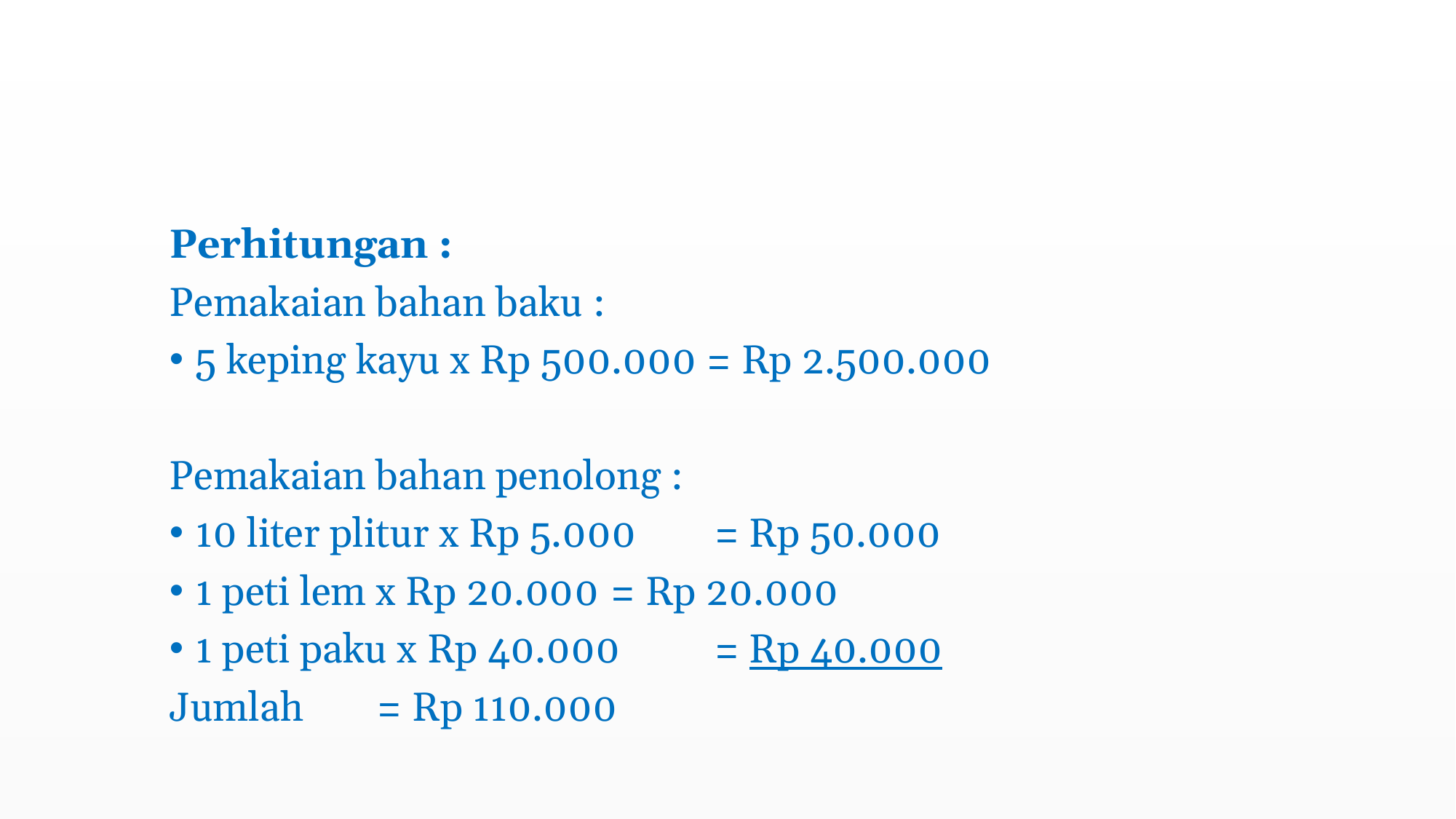

#
Perhitungan :
Pemakaian bahan baku :
5 keping kayu x Rp 500.000 = Rp 2.500.000

Pemakaian bahan penolong :
10 liter plitur x Rp 5.000 	= Rp 50.000
1 peti lem x Rp 20.000 		= Rp 20.000
1 peti paku x Rp 40.000 	= Rp 40.000
Jumlah 					= Rp 110.000